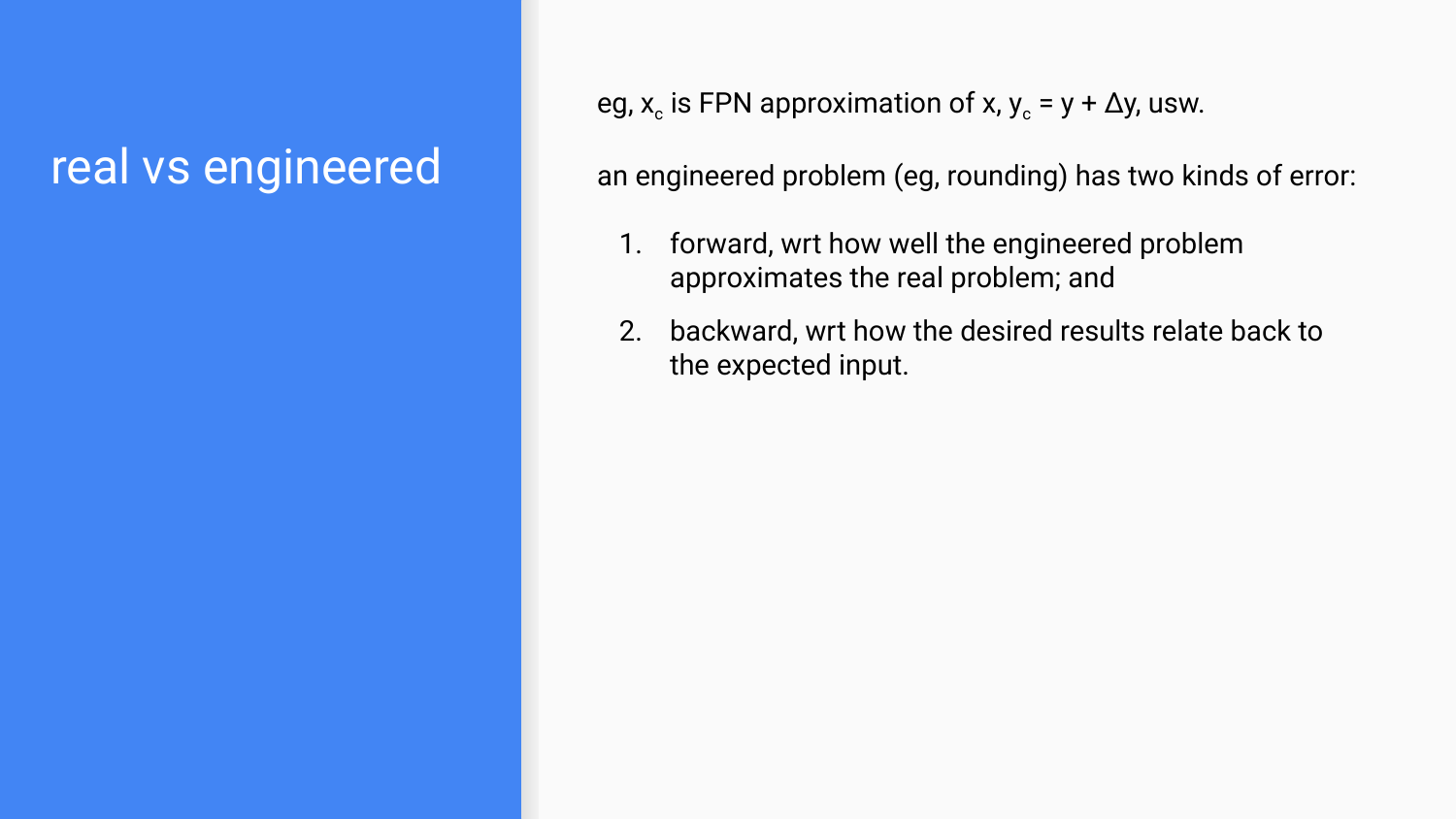

eg, xc is FPN approximation of x, yc = y + ∆y, usw.

an engineered problem (eg, rounding) has two kinds of error:

forward, wrt how well the engineered problem approximates the real problem; and
backward, wrt how the desired results relate back to the expected input.
# real vs engineered